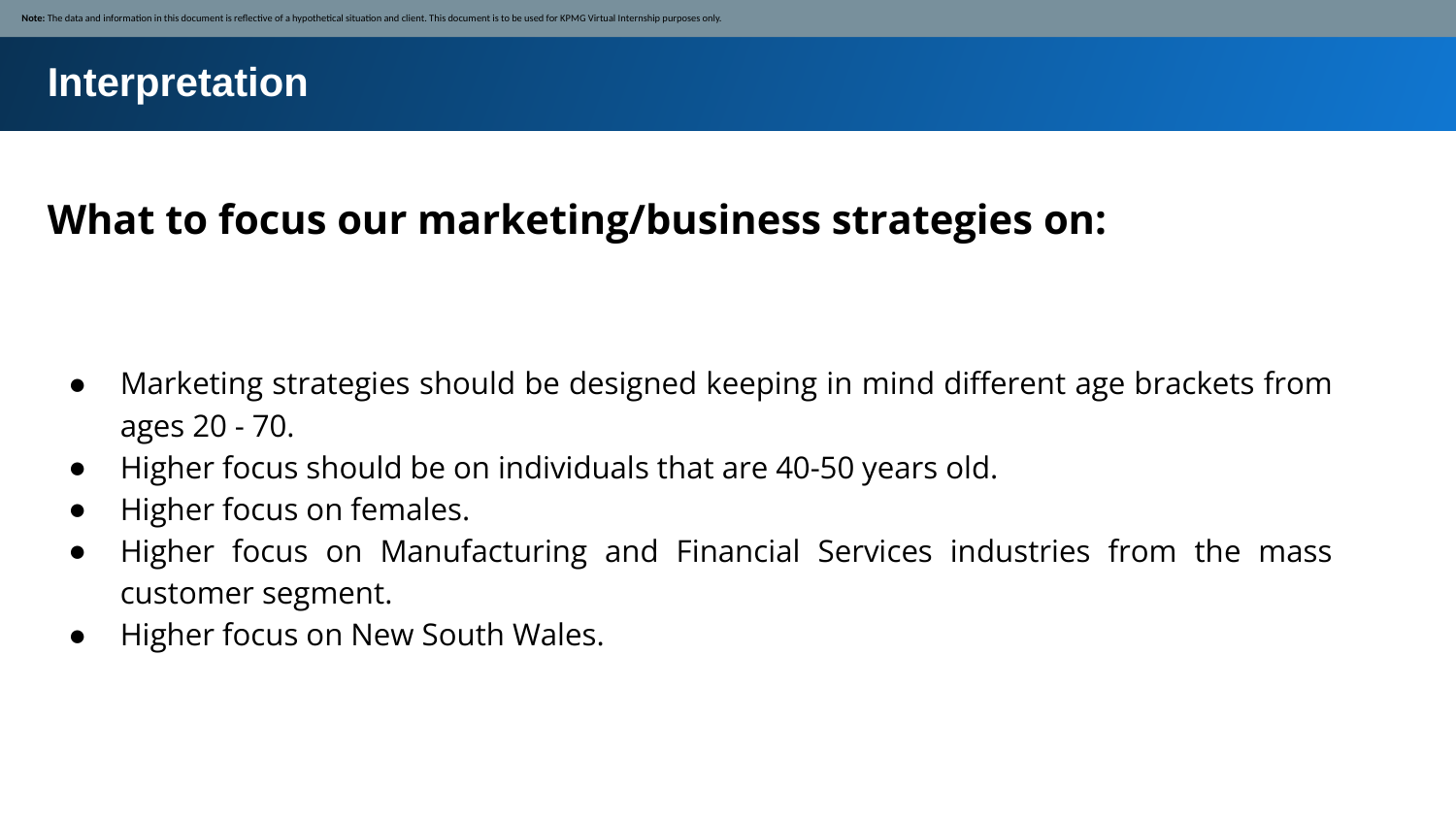

Note: The data and information in this document is reflective of a hypothetical situation and client. This document is to be used for KPMG Virtual Internship purposes only.
Interpretation
What to focus our marketing/business strategies on:

Marketing strategies should be designed keeping in mind different age brackets from ages 20 - 70.
Higher focus should be on individuals that are 40-50 years old.
Higher focus on females.
Higher focus on Manufacturing and Financial Services industries from the mass customer segment.
Higher focus on New South Wales.